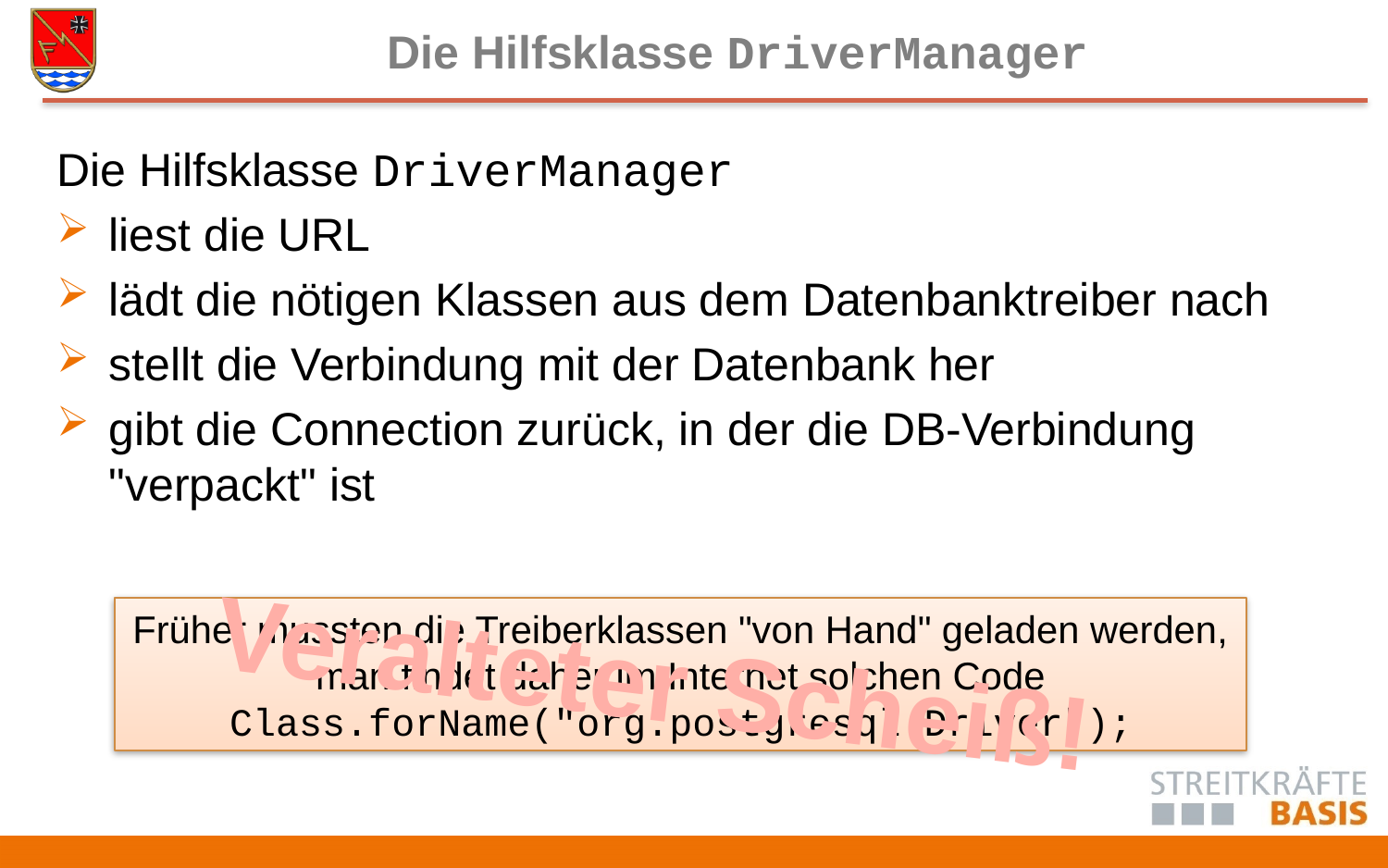

# Die Hilfsklasse DriverManager
Die Hilfsklasse DriverManager
liest die URL
lädt die nötigen Klassen aus dem Datenbanktreiber nach
stellt die Verbindung mit der Datenbank her
gibt die Connection zurück, in der die DB-Verbindung "verpackt" ist

Früher mussten die Treiberklassen "von Hand" geladen werden, man findet daher im Internet solchen Code
Class.forName("org.postgresql.Driver");
Veralteter Scheiß!